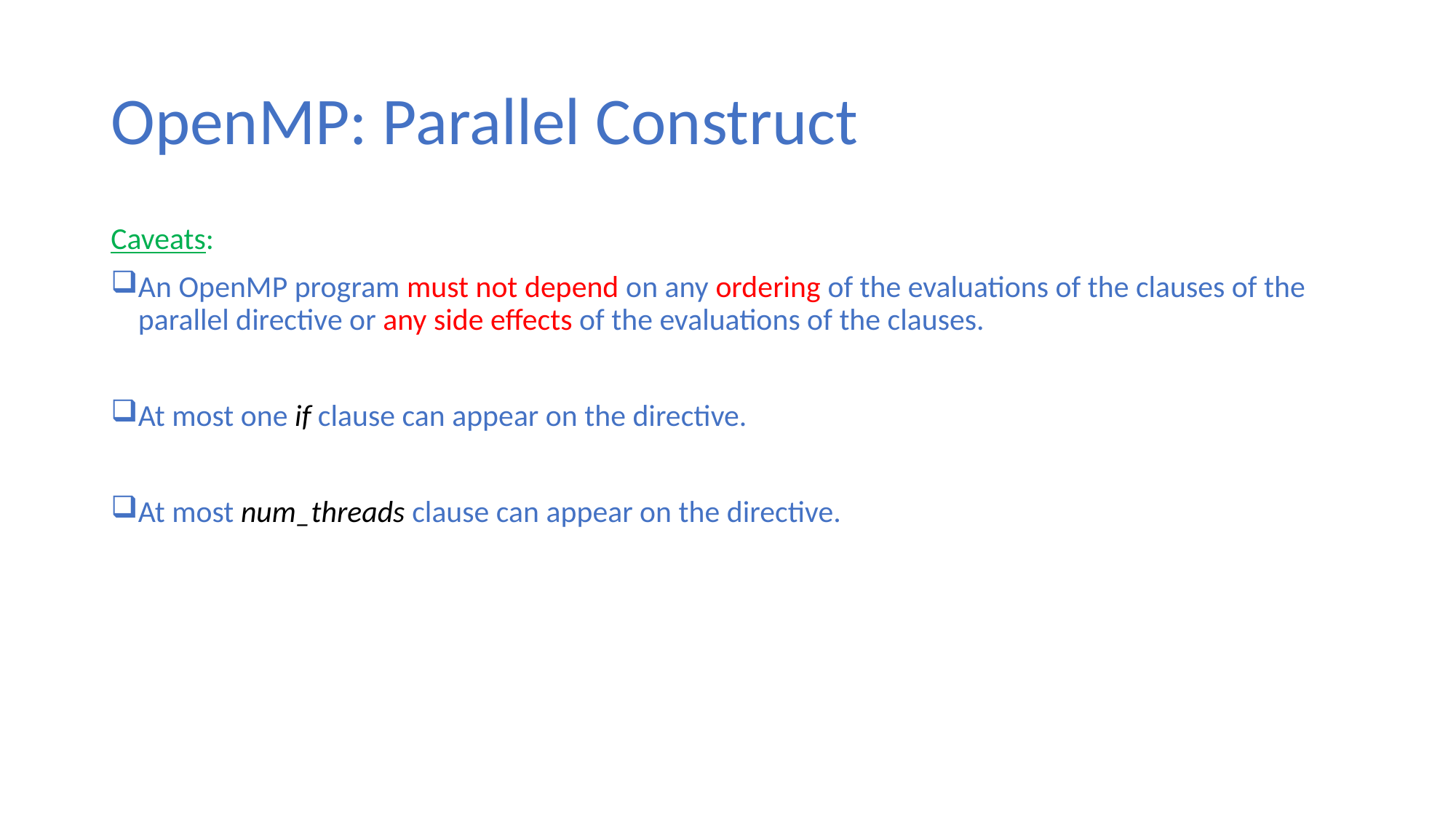

# OpenMP: Parallel Construct
Caveats:
An OpenMP program must not depend on any ordering of the evaluations of the clauses of the parallel directive or any side effects of the evaluations of the clauses.

At most one if clause can appear on the directive.

At most num_threads clause can appear on the directive.